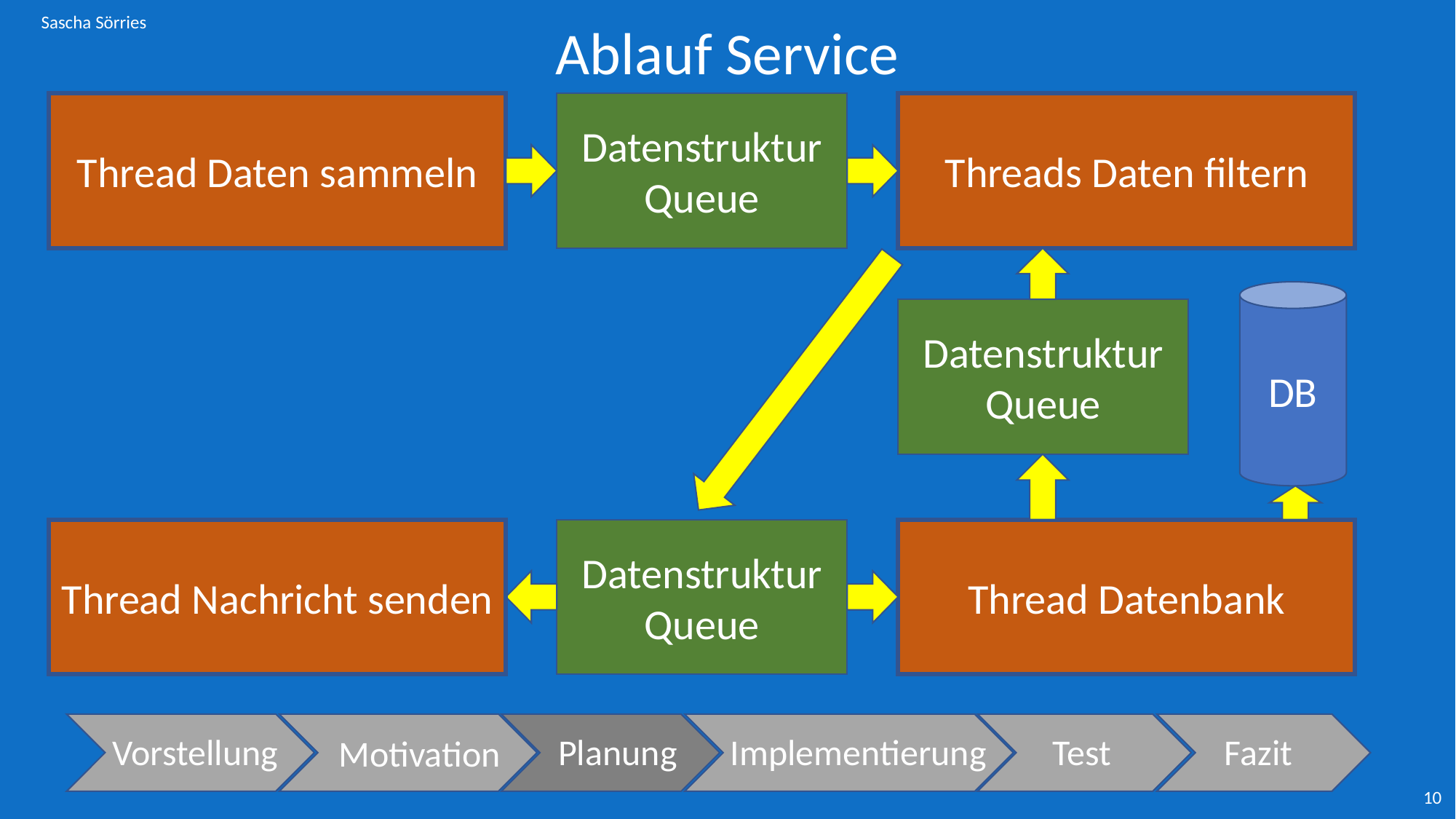

Sascha Sörries
# Ablauf Service
Threads Daten filtern
Datenstruktur
Queue
Thread Daten sammeln

DB
Datenstruktur
Queue

Thread Datenbank
Thread Nachricht senden
Datenstruktur
Queue

10